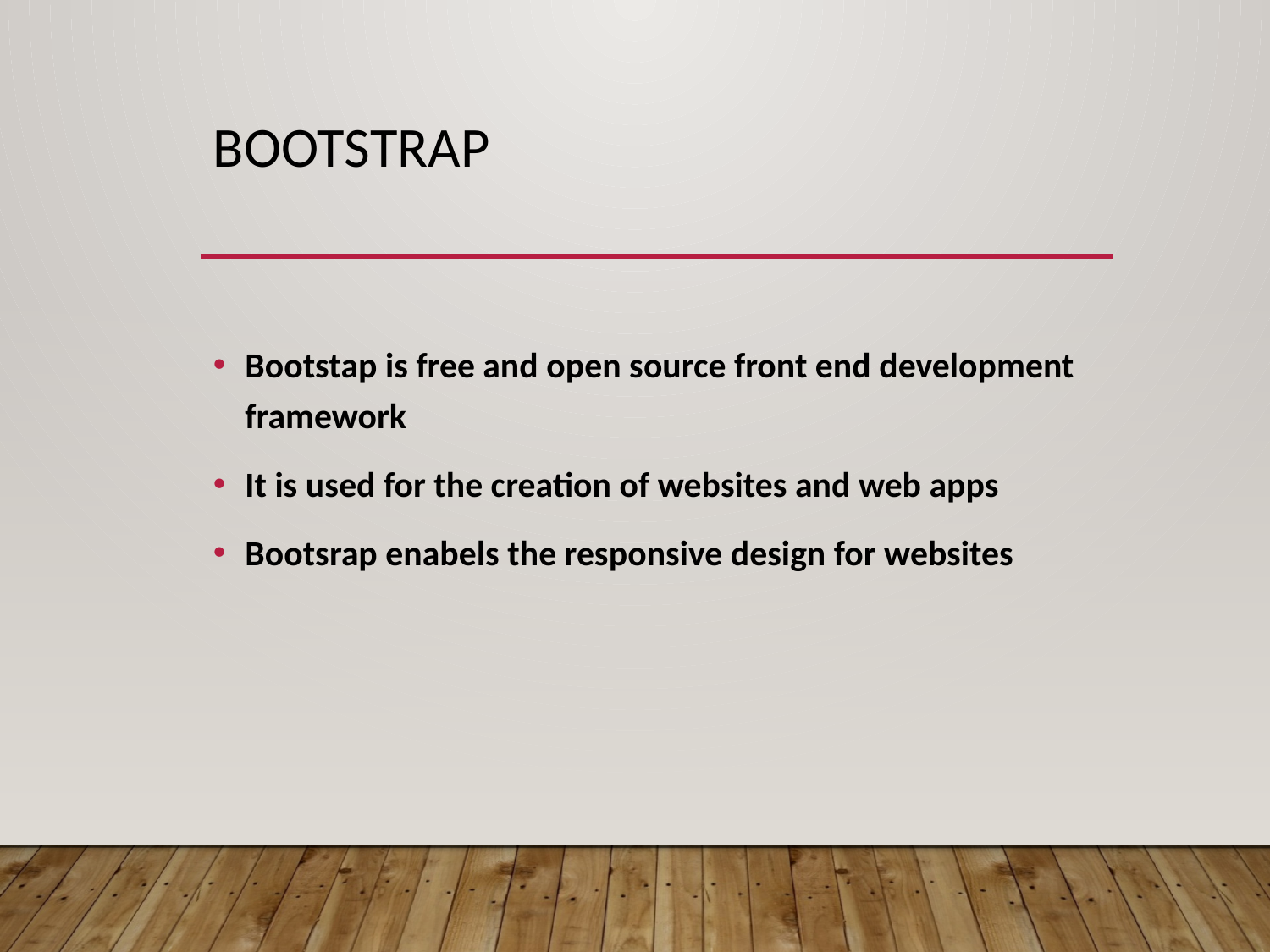

# bootstrap
Bootstap is free and open source front end development framework
It is used for the creation of websites and web apps
Bootsrap enabels the responsive design for websites